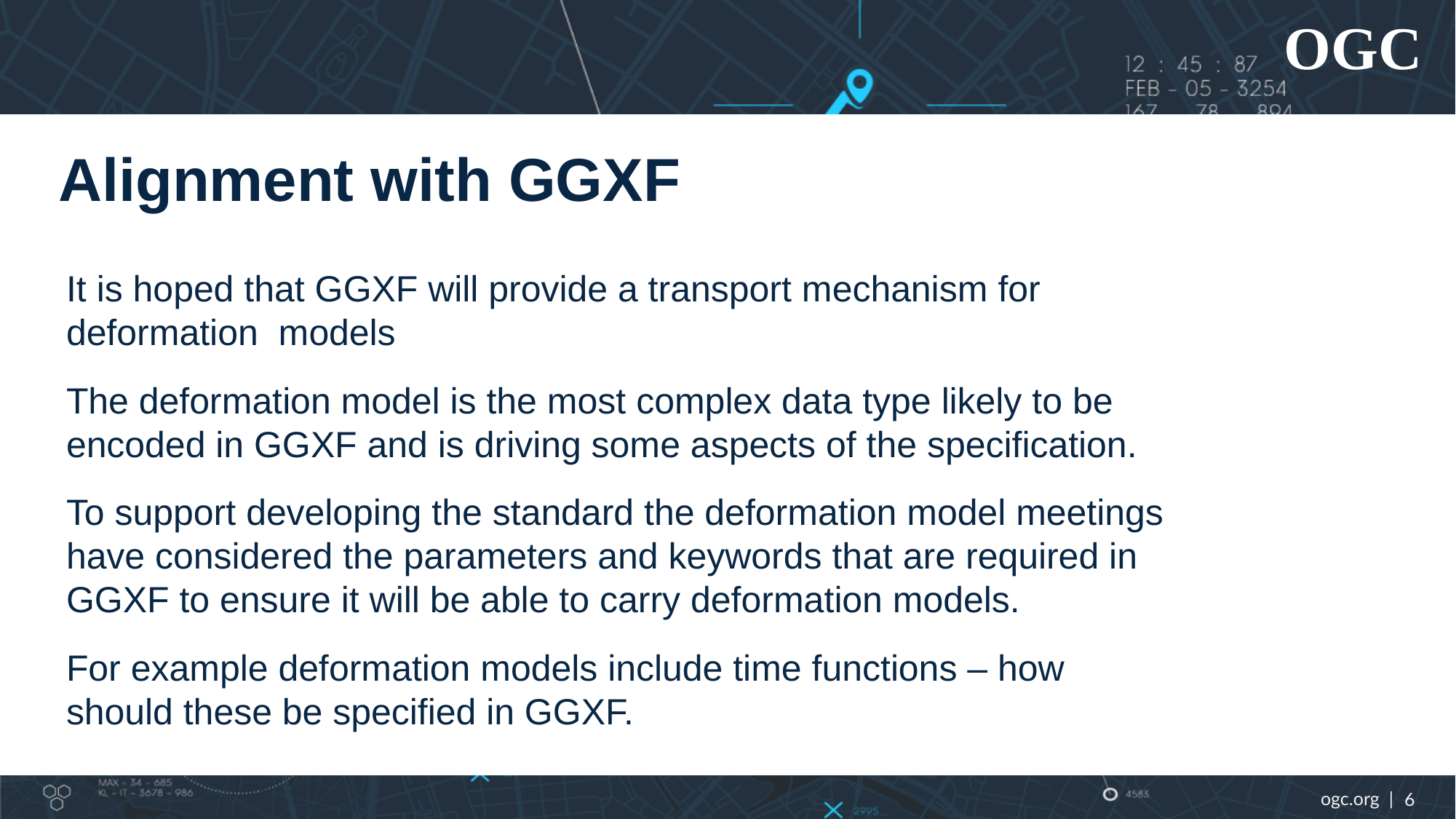

# Alignment with GGXF
It is hoped that GGXF will provide a transport mechanism for deformation  models
The deformation model is the most complex data type likely to be encoded in GGXF and is driving some aspects of the specification.
To support developing the standard the deformation model meetings have considered the parameters and keywords that are required in GGXF to ensure it will be able to carry deformation models.
For example deformation models include time functions – how should these be specified in GGXF.
6